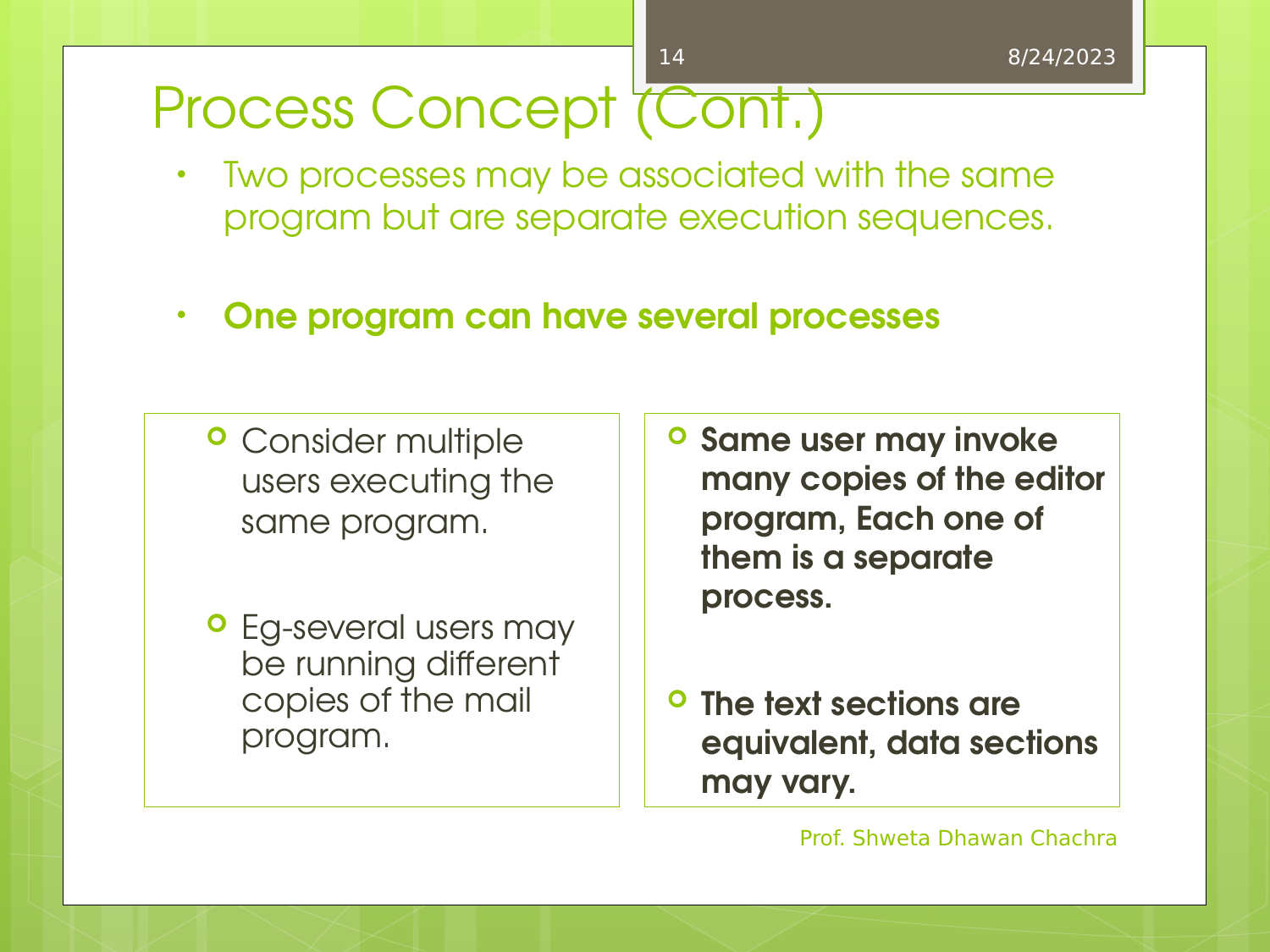

14
8/24/2023
# Process Concept (Cont.)
Two processes may be associated with the same program but are separate execution sequences.

One program can have several processes
Consider multiple users executing the same program.

Eg-several users may be running different copies of the mail program.

Same user may invoke many copies of the editor program, Each one of them is a separate process.

The text sections are equivalent, data sections may vary.

Prof. Shweta Dhawan Chachra